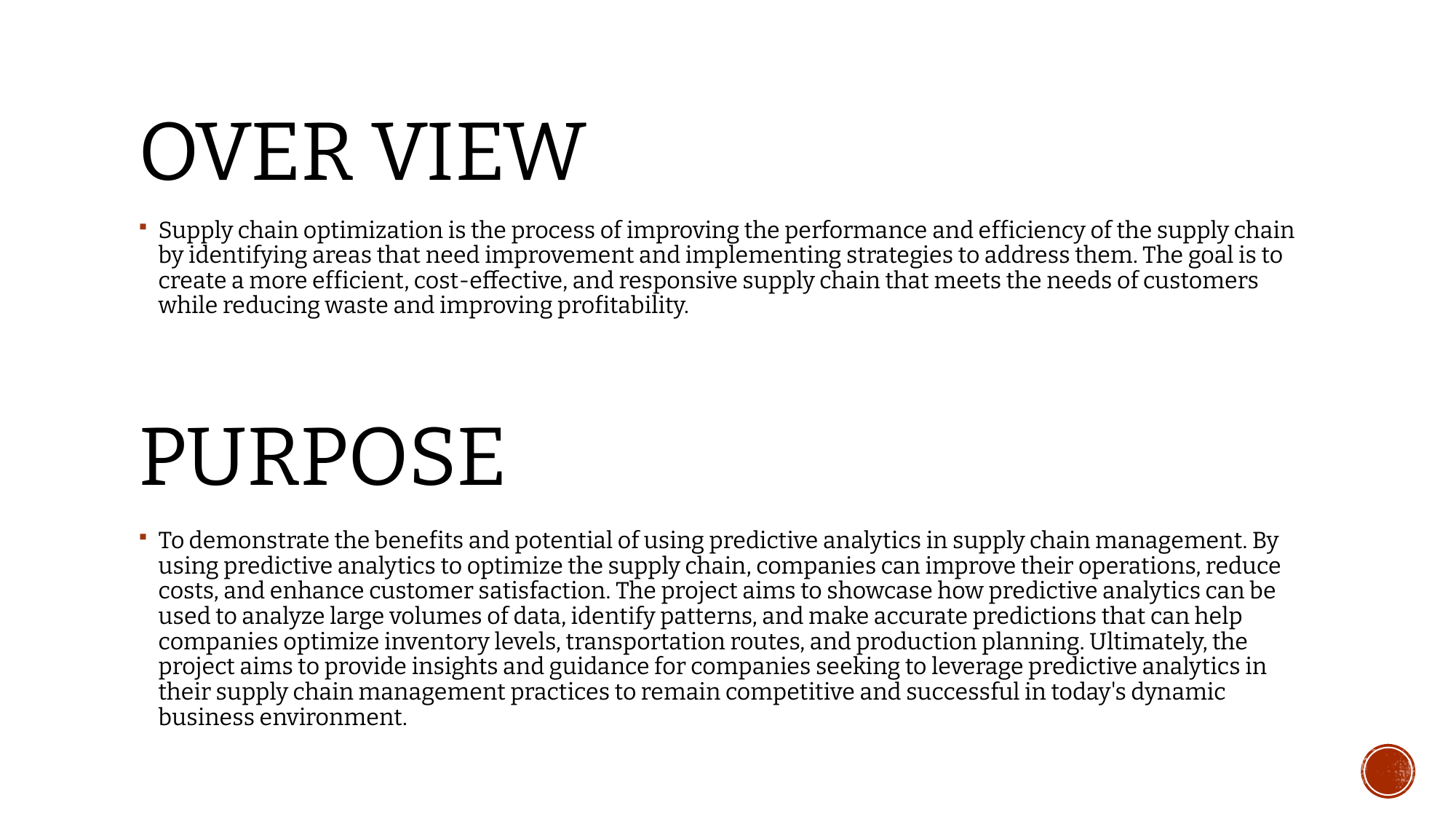

# Over view
Supply chain optimization is the process of improving the performance and efficiency of the supply chain by identifying areas that need improvement and implementing strategies to address them. The goal is to create a more efficient, cost-effective, and responsive supply chain that meets the needs of customers while reducing waste and improving profitability.

To demonstrate the benefits and potential of using predictive analytics in supply chain management. By using predictive analytics to optimize the supply chain, companies can improve their operations, reduce costs, and enhance customer satisfaction. The project aims to showcase how predictive analytics can be used to analyze large volumes of data, identify patterns, and make accurate predictions that can help companies optimize inventory levels, transportation routes, and production planning. Ultimately, the project aims to provide insights and guidance for companies seeking to leverage predictive analytics in their supply chain management practices to remain competitive and successful in today's dynamic business environment.
purpose